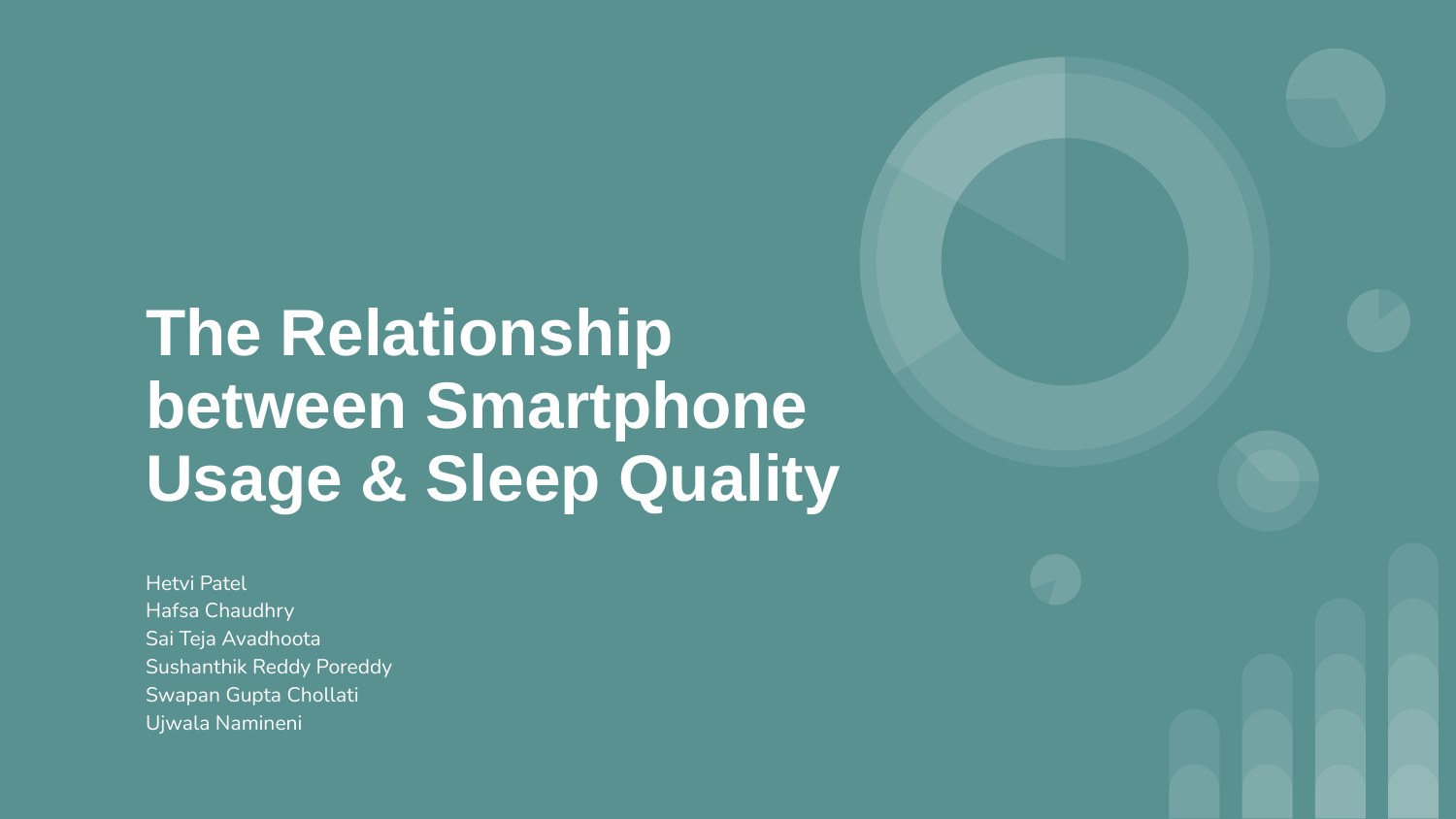

# The Relationship between Smartphone Usage & Sleep Quality
Hetvi Patel
Hafsa Chaudhry
Sai Teja Avadhoota
Sushanthik Reddy Poreddy
Swapan Gupta Chollati
Ujwala Namineni